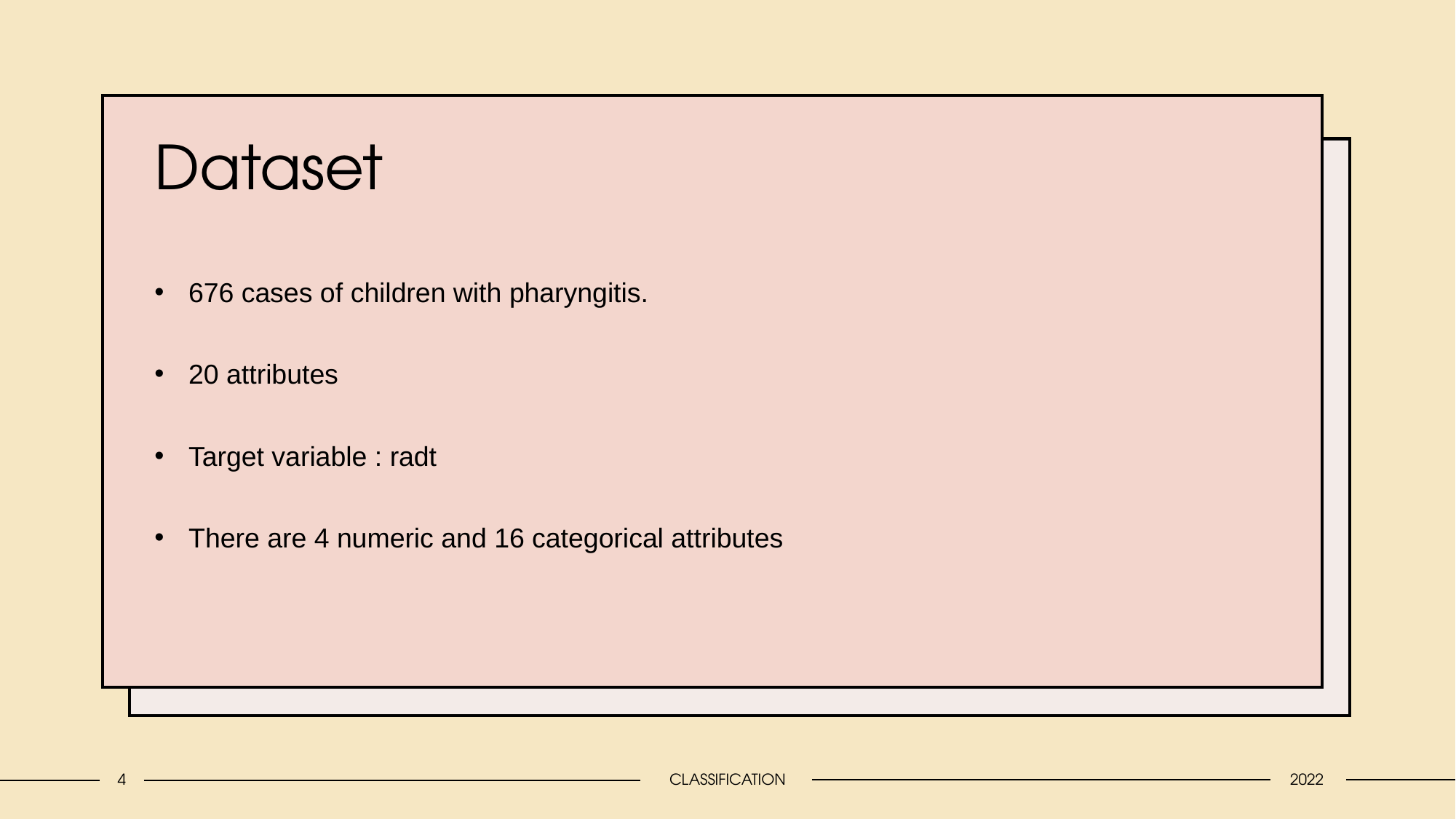

# Dataset
676 cases of children with pharyngitis.
20 attributes
Target variable : radt
There are 4 numeric and 16 categorical attributes

4
CLASSIFICATION
2022